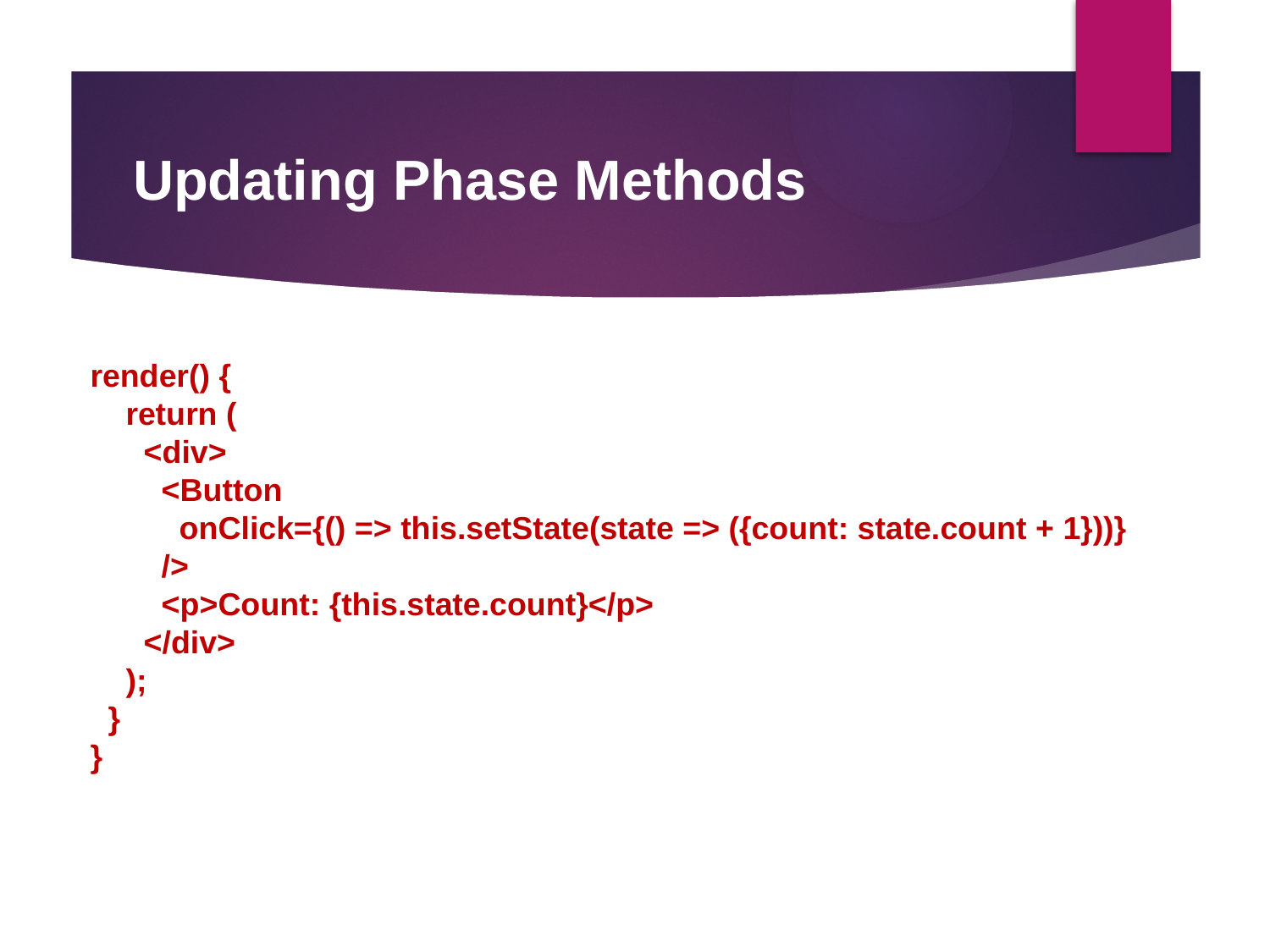

#
Updating Phase Methods
render() {
    return (
      <div>
        <Button
          onClick={() => this.setState(state => ({count: state.count + 1}))}
        />
        <p>Count: {this.state.count}</p>
      </div>
    );
  }
}